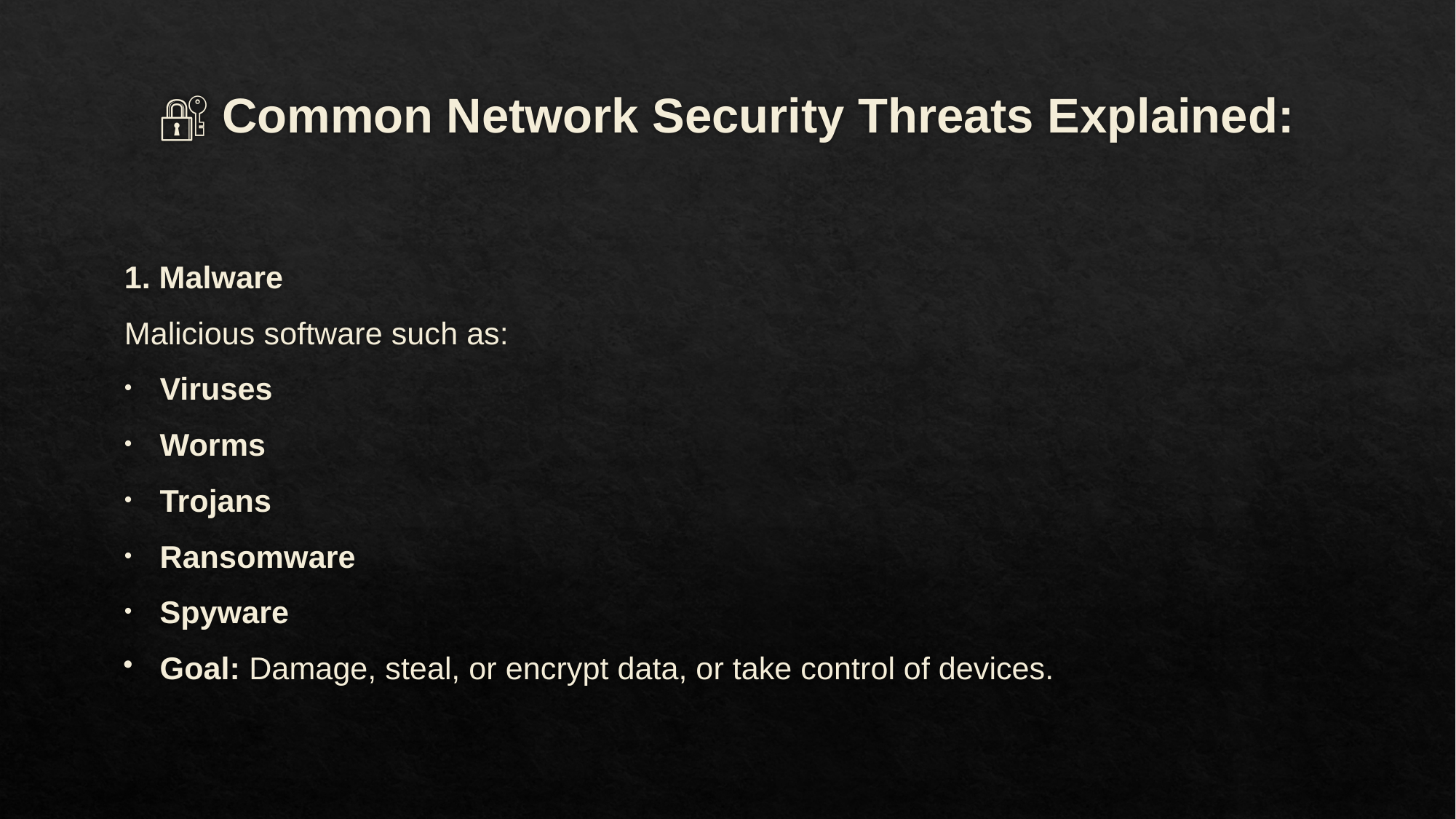

# 🔐 Common Network Security Threats Explained:
1. Malware
Malicious software such as:
Viruses
Worms
Trojans
Ransomware
Spyware
Goal: Damage, steal, or encrypt data, or take control of devices.